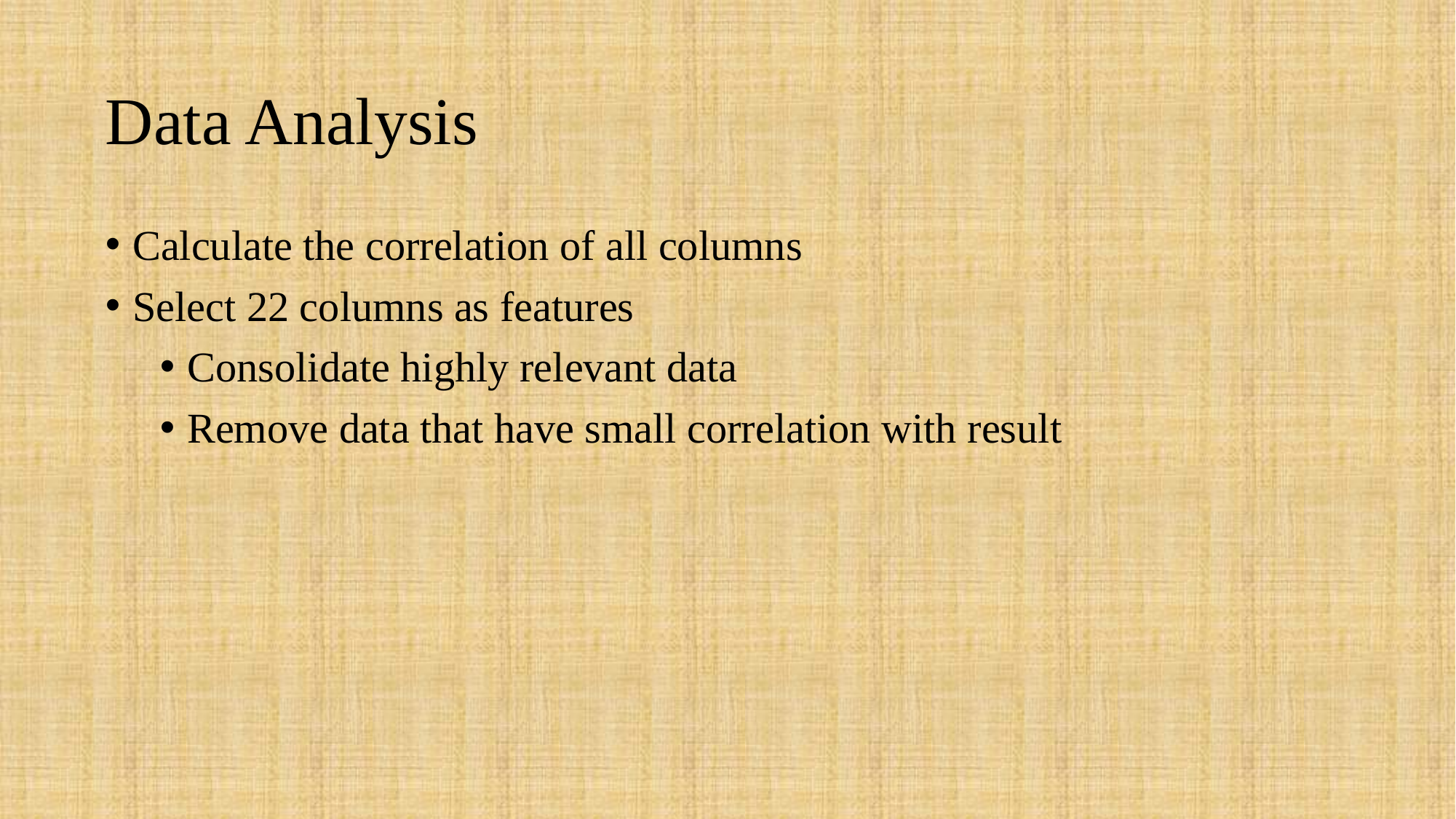

# Data Analysis
Calculate the correlation of all columns
Select 22 columns as features
Consolidate highly relevant data
Remove data that have small correlation with result